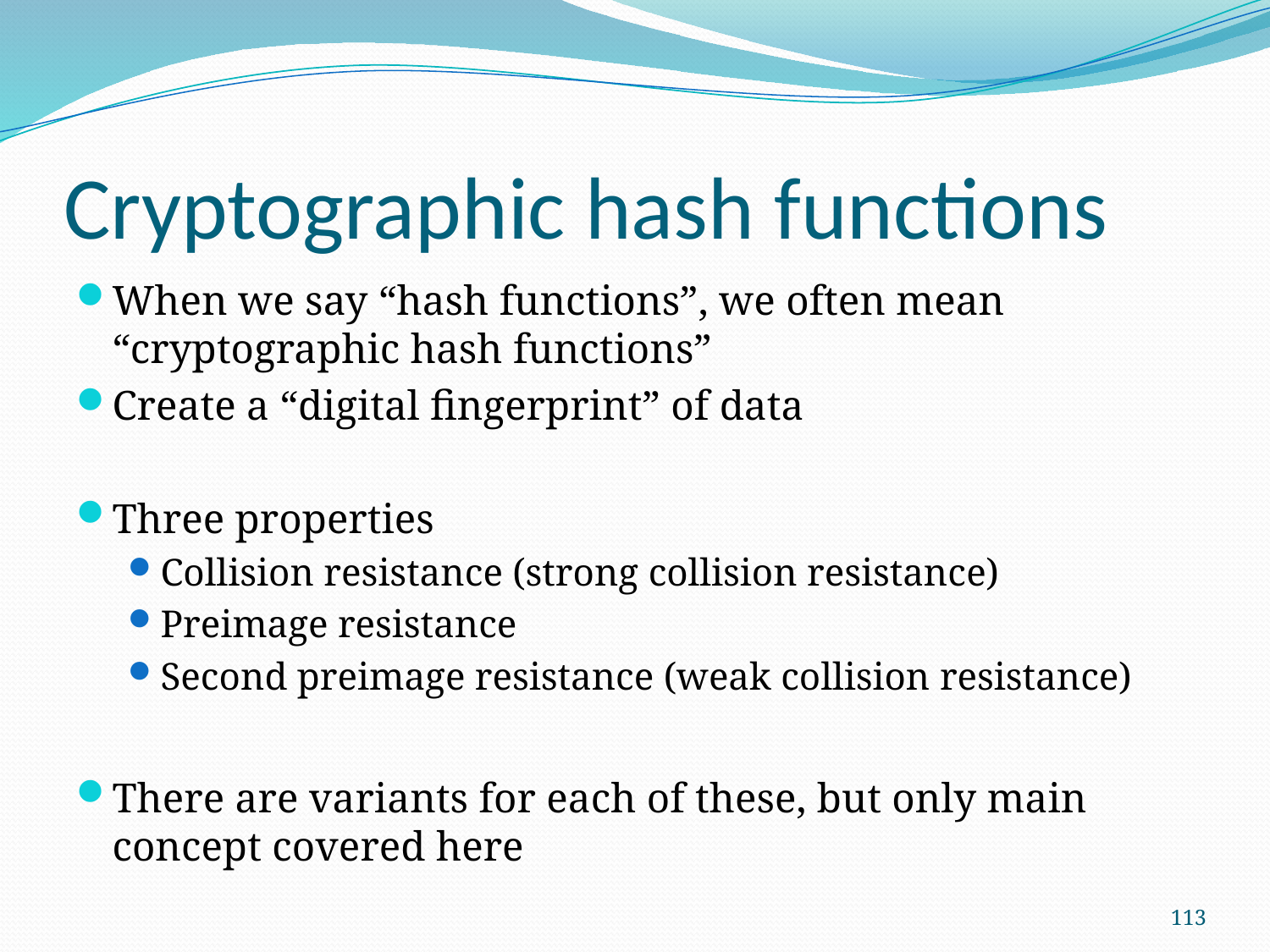

# Cryptographic hash functions
When we say “hash functions”, we often mean “cryptographic hash functions”
Create a “digital fingerprint” of data

Three properties
Collision resistance (strong collision resistance)
Preimage resistance
Second preimage resistance (weak collision resistance)

There are variants for each of these, but only main concept covered here
113